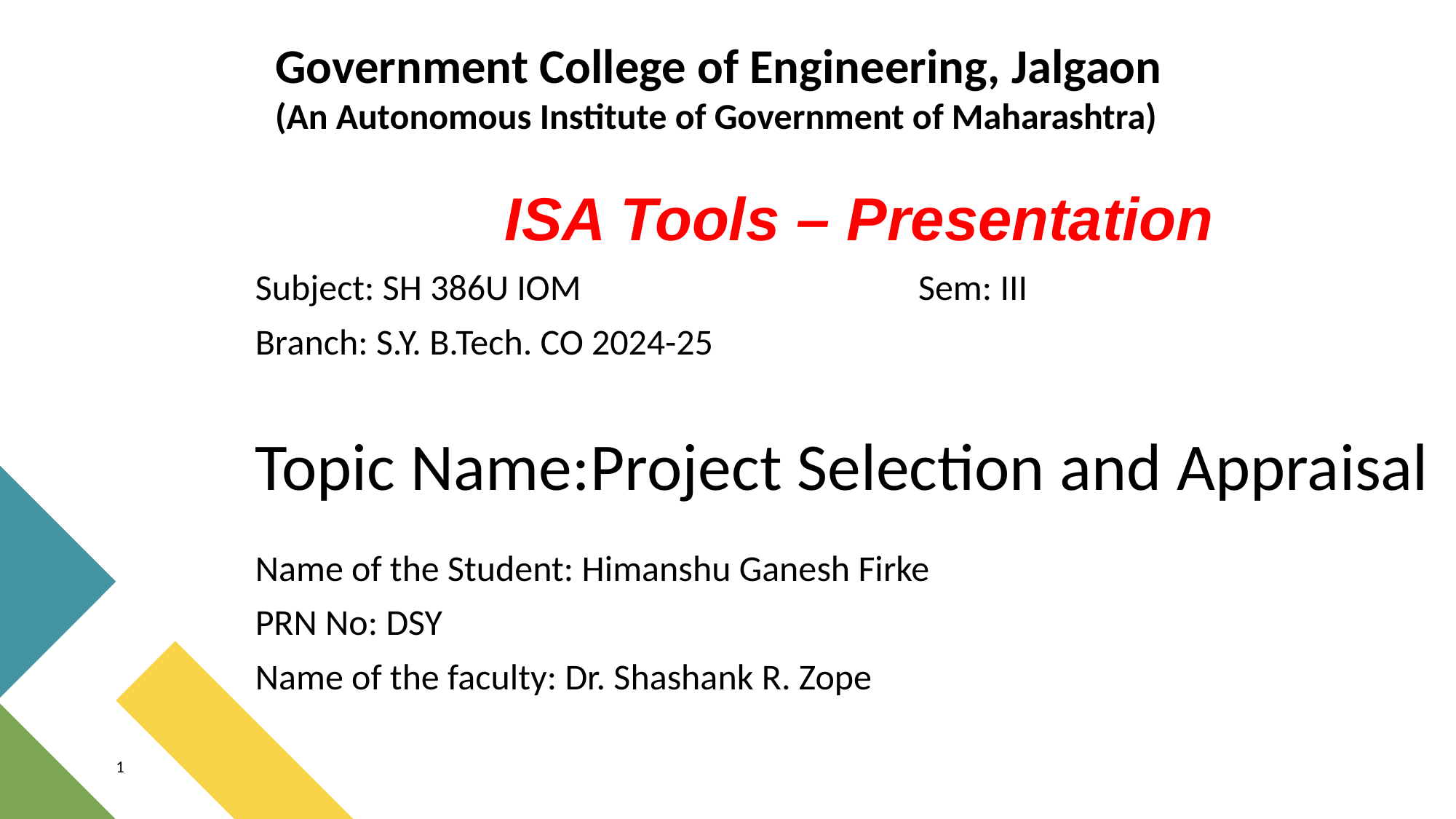

Government College of Engineering, Jalgaon
(An Autonomous Institute of Government of Maharashtra)
ISA Tools – Presentation
Subject: SH 386U IOM				 Sem: III
Branch: S.Y. B.Tech. CO 2024-25

Topic Name:Project Selection and Appraisal

Name of the Student: Himanshu Ganesh Firke
PRN No: DSY
Name of the faculty: Dr. Shashank R. Zope
1